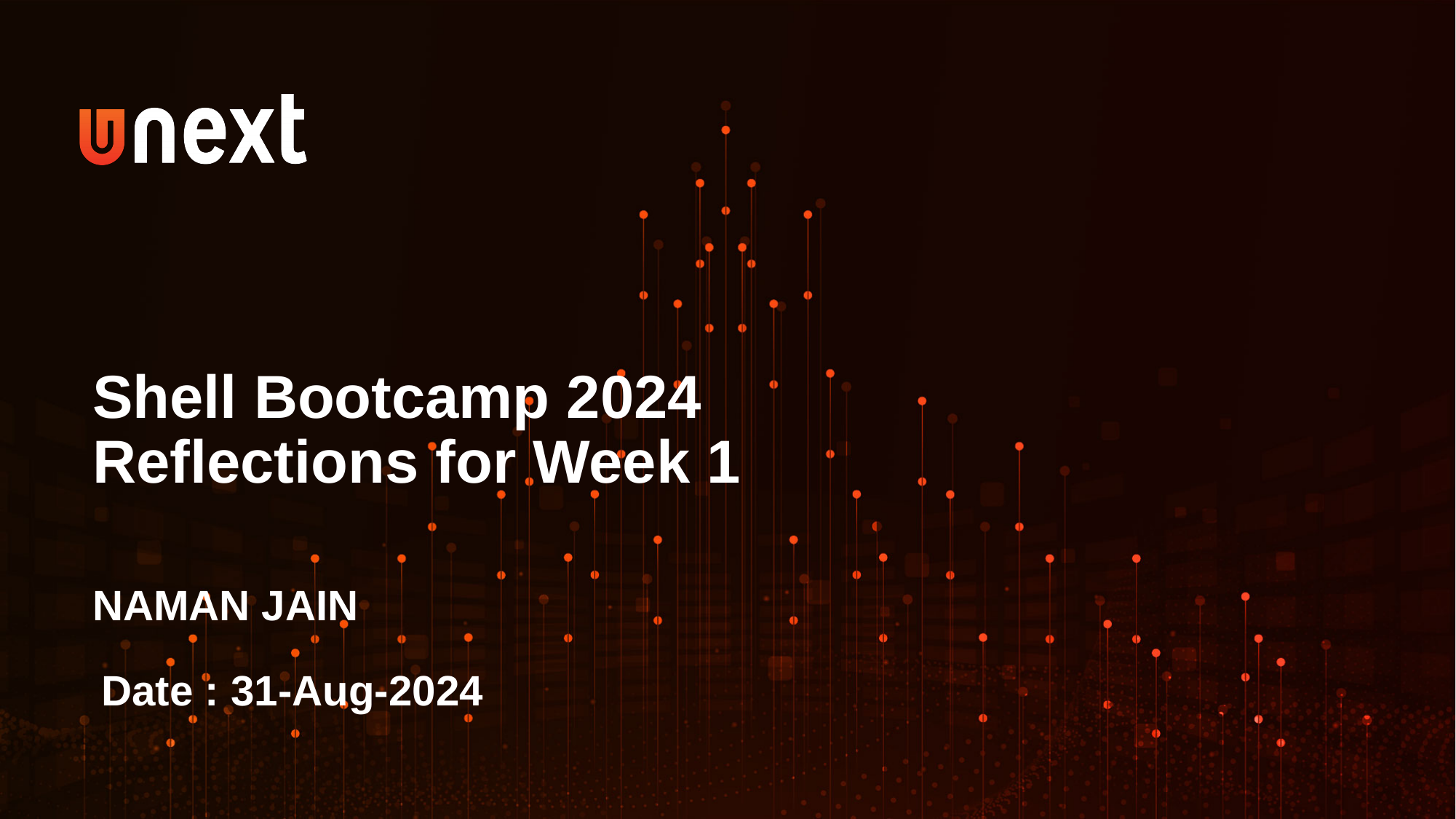

Shell Bootcamp 2024
Reflections for Week 1
NAMAN JAIN
Date : 31-Aug-2024